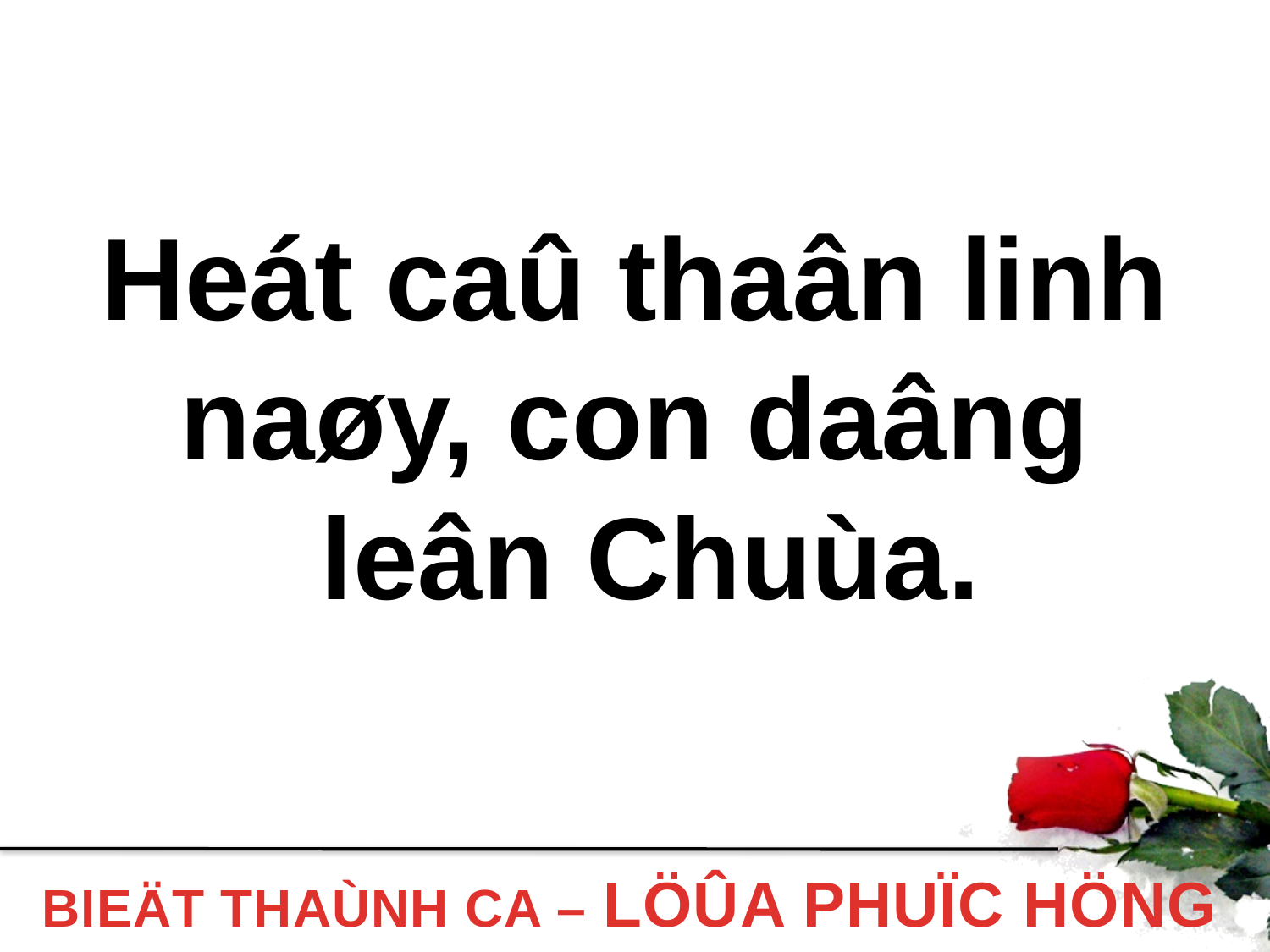

Heát caû thaân linh
naøy, con daâng
leân Chuùa.
BIEÄT THAÙNH CA – LÖÛA PHUÏC HÖNG